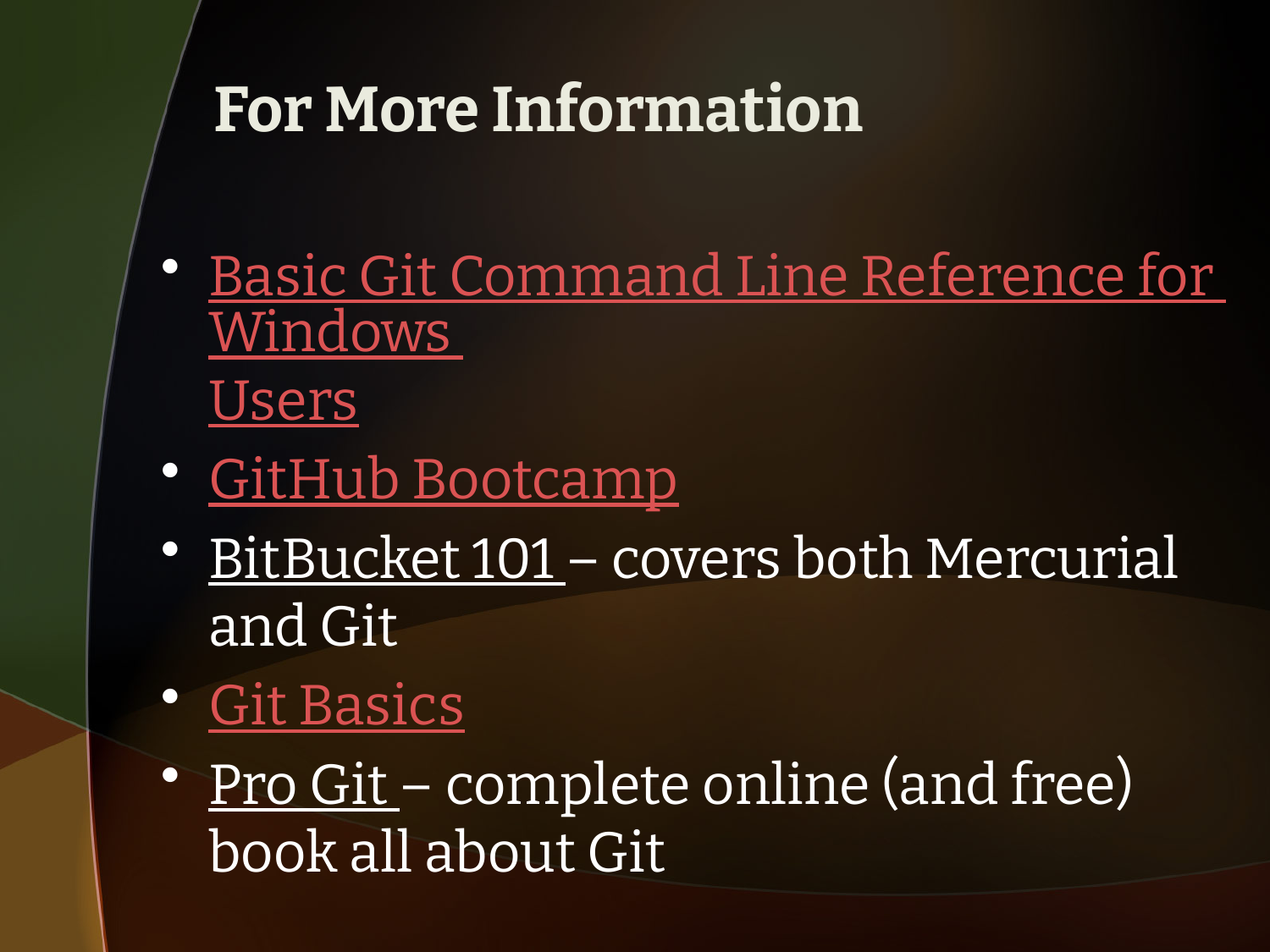

# For More Information
Basic Git Command Line Reference for Windows Users
GitHub Bootcamp
BitBucket 101 – covers both Mercurial and Git
Git Basics
Pro Git – complete online (and free) book all about Git